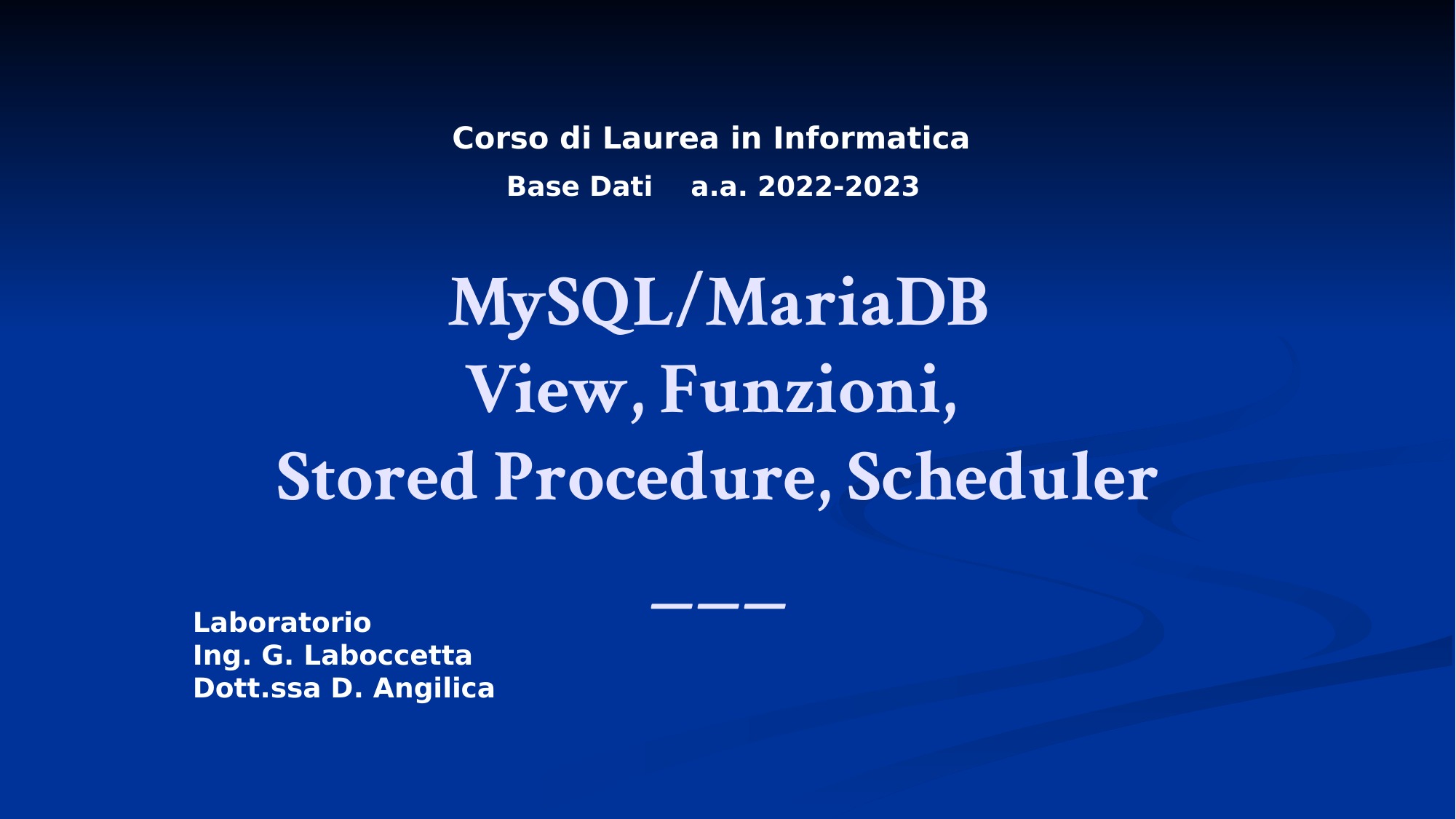

Corso di Laurea in Informatica
Base Dati    a.a. 2022-2023
# MySQL/MariaDB View, Funzioni, Stored Procedure, Scheduler ___
Laboratorio
Ing. G. Laboccetta
Dott.ssa D. Angilica